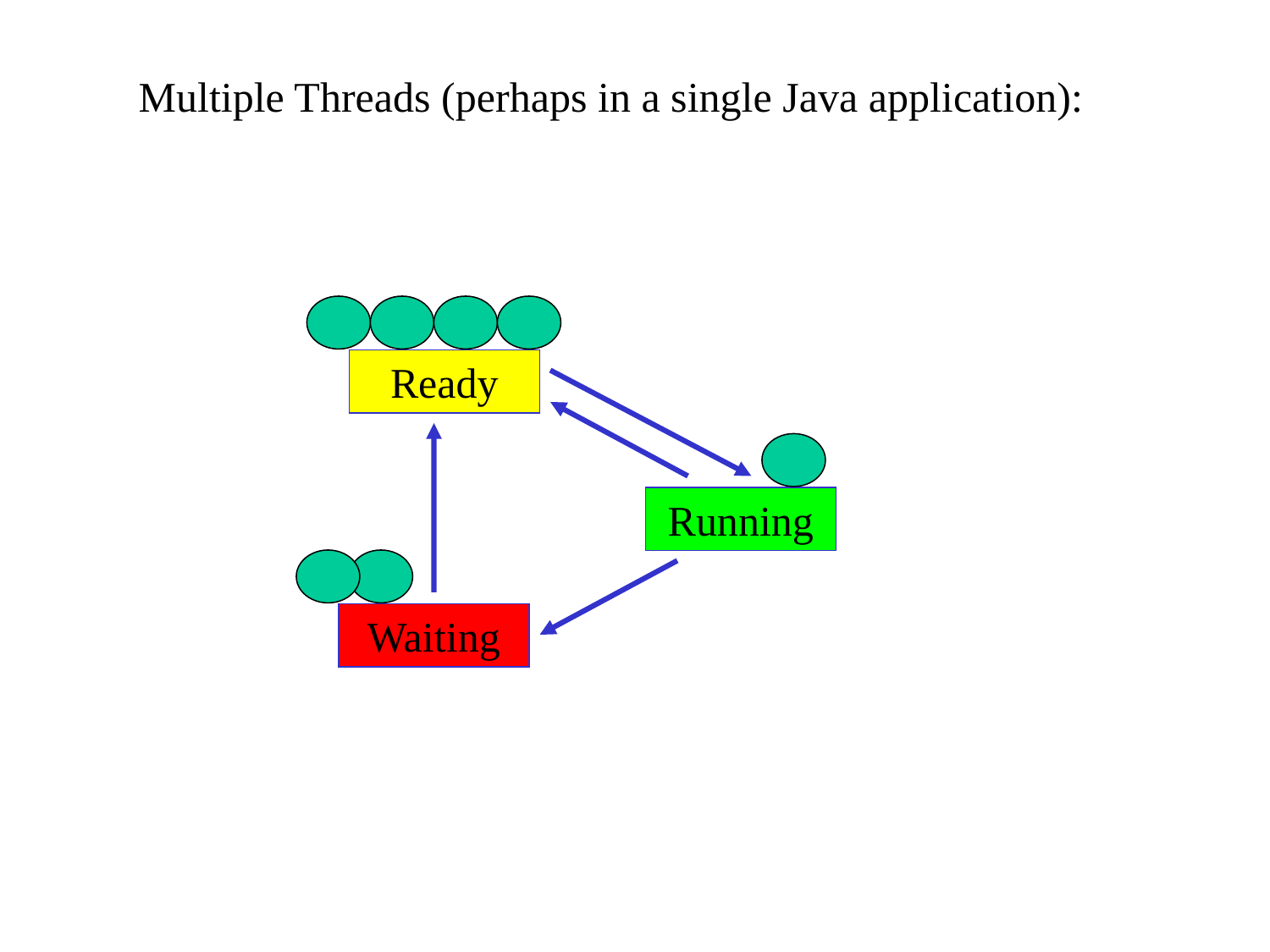

Multiple Threads (perhaps in a single Java application):

Ready

Running

Waiting